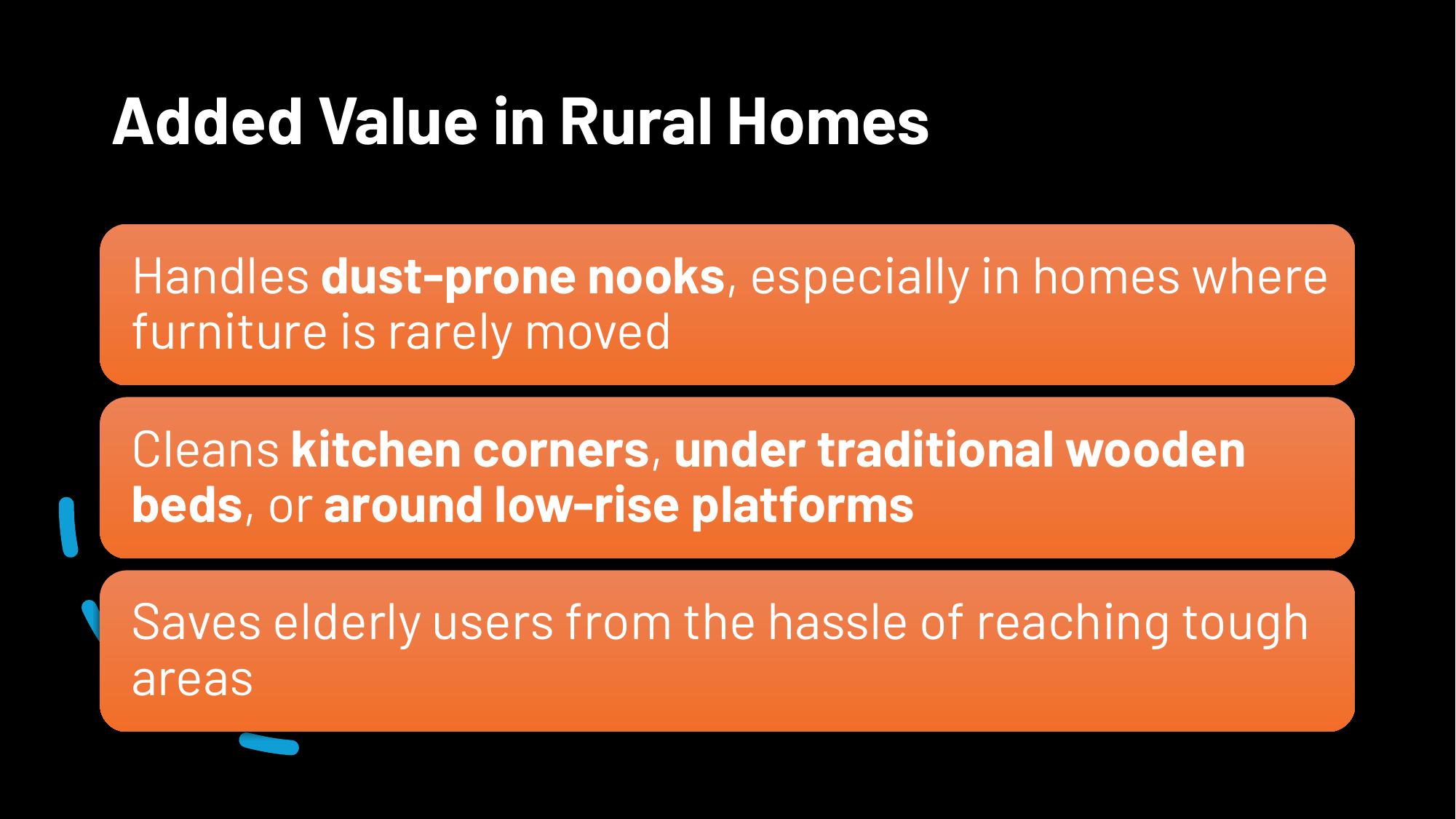

# Added Value in Rural Homes
Handles dust-prone nooks, especially in homes where furniture is rarely moved
Cleans kitchen corners, under traditional wooden beds, or around low-rise platforms
Saves elderly users from the hassle of reaching tough areas